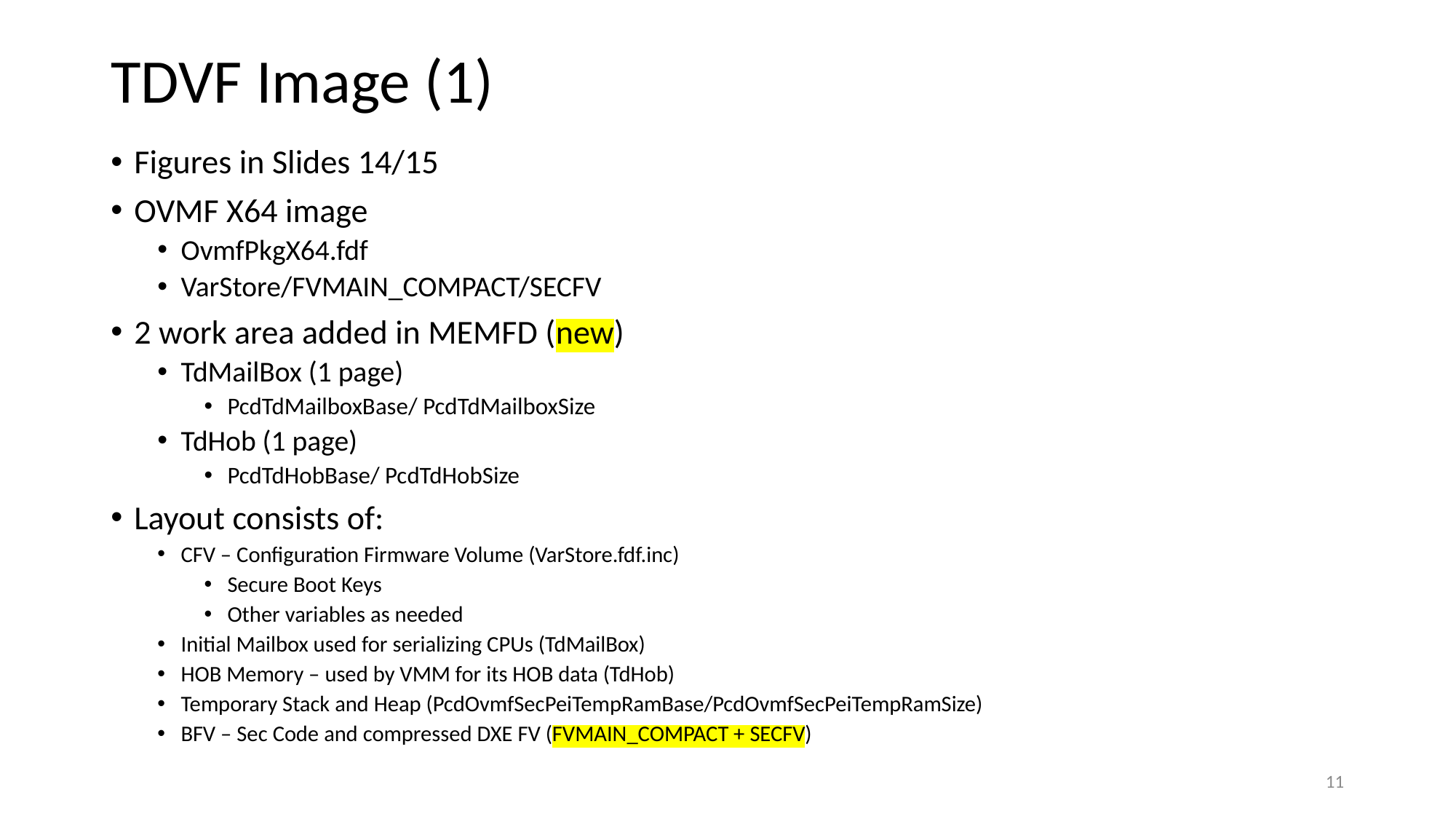

# TDVF Image (1)
Figures in Slides 14/15
OVMF X64 image
OvmfPkgX64.fdf
VarStore/FVMAIN_COMPACT/SECFV
2 work area added in MEMFD (new)
TdMailBox (1 page)
PcdTdMailboxBase/ PcdTdMailboxSize
TdHob (1 page)
PcdTdHobBase/ PcdTdHobSize
Layout consists of:
CFV – Configuration Firmware Volume (VarStore.fdf.inc)
Secure Boot Keys
Other variables as needed
Initial Mailbox used for serializing CPUs (TdMailBox)
HOB Memory – used by VMM for its HOB data (TdHob)
Temporary Stack and Heap (PcdOvmfSecPeiTempRamBase/PcdOvmfSecPeiTempRamSize)
BFV – Sec Code and compressed DXE FV (FVMAIN_COMPACT + SECFV)

11